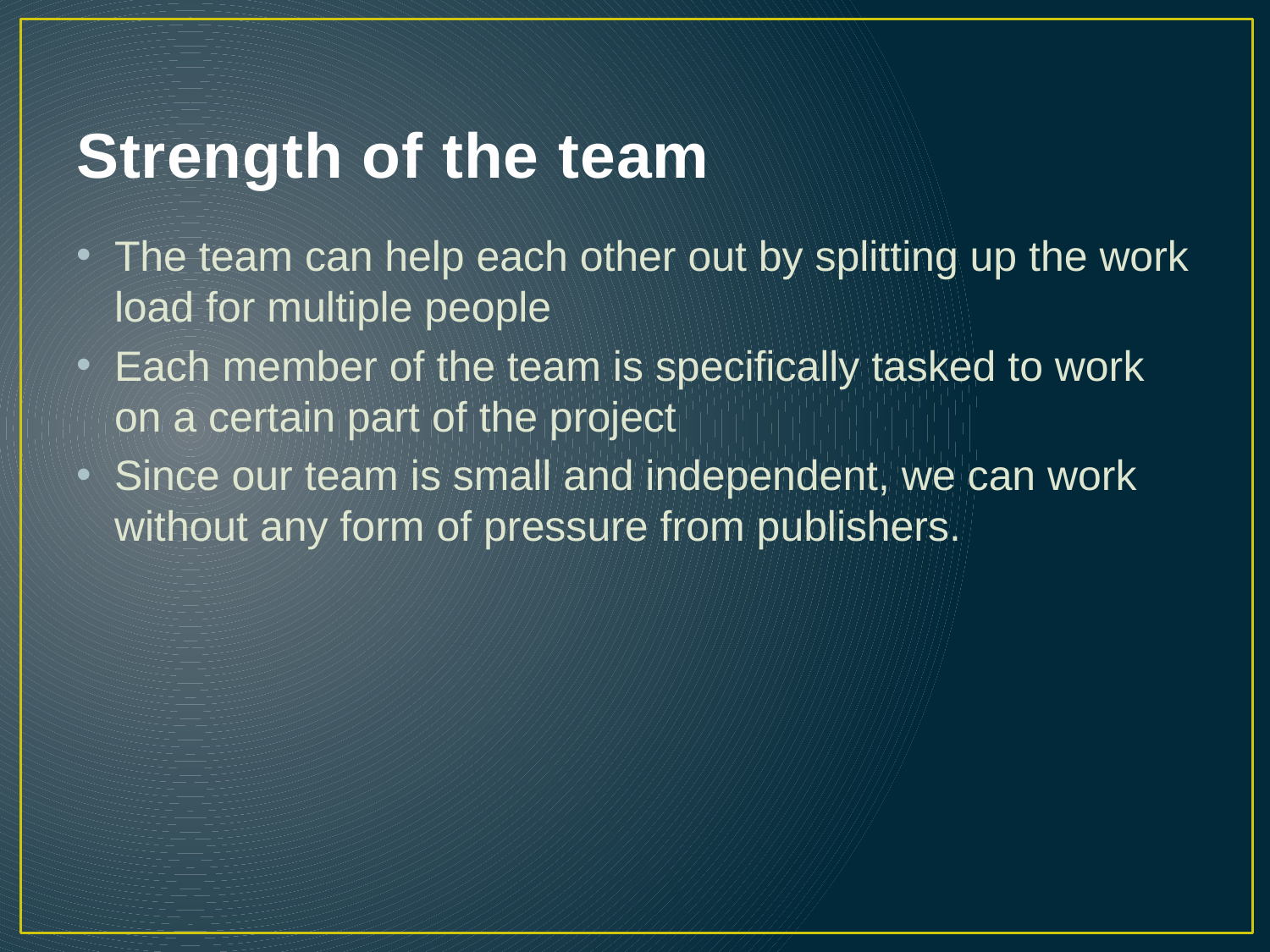

# Strength of the team
The team can help each other out by splitting up the work load for multiple people
Each member of the team is specifically tasked to work on a certain part of the project
Since our team is small and independent, we can work without any form of pressure from publishers.